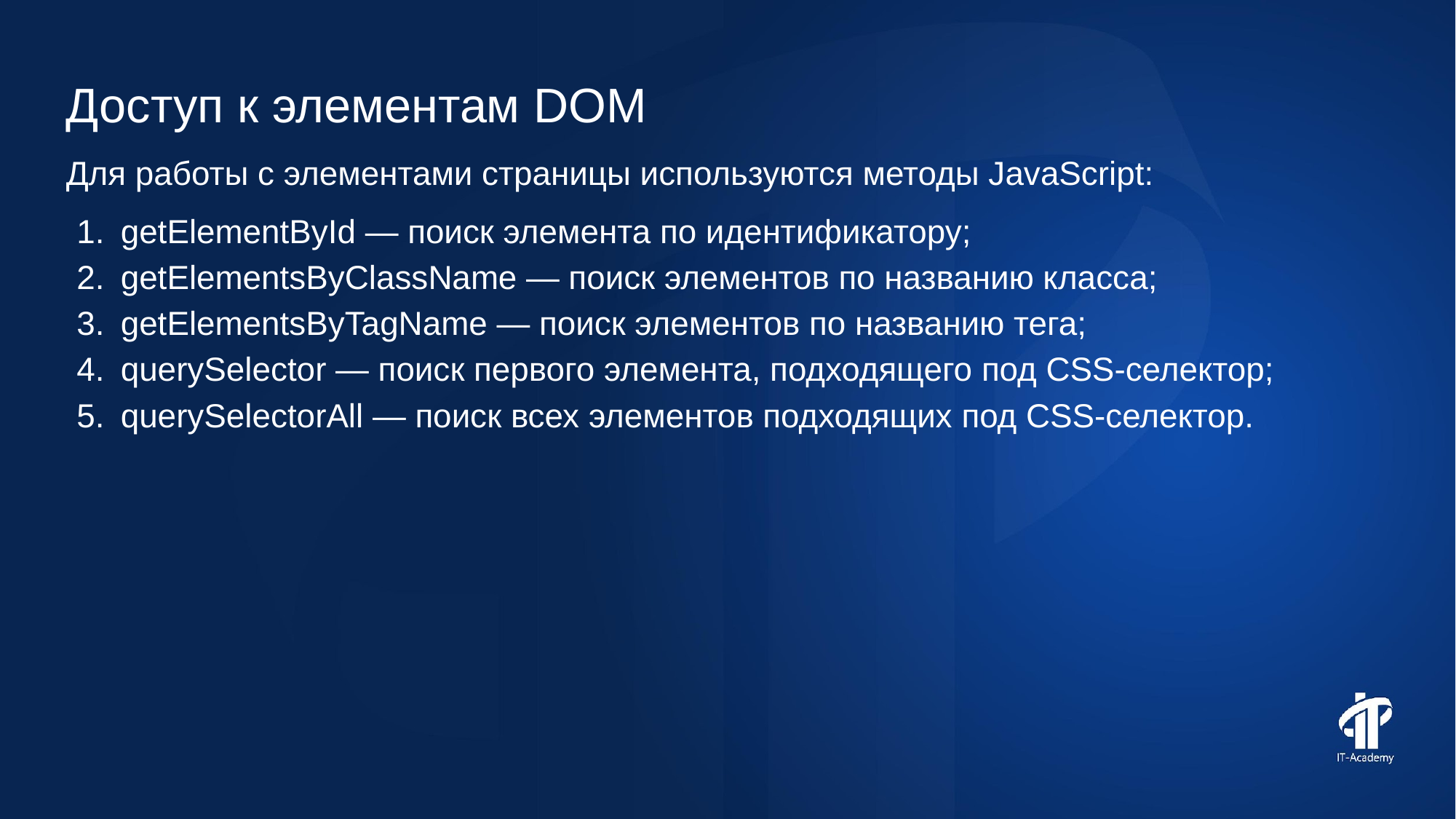

Доступ к элементам DOM
Для работы с элементами страницы используются методы JavaScript:
getElementById — поиск элемента по идентификатору;
getElementsByClassName — поиск элементов по названию класса;
getElementsByTagName — поиск элементов по названию тега;
querySelector — поиск первого элемента, подходящего под CSS-селектор;
querySelectorAll — поиск всех элементов подходящих под CSS-селектор.